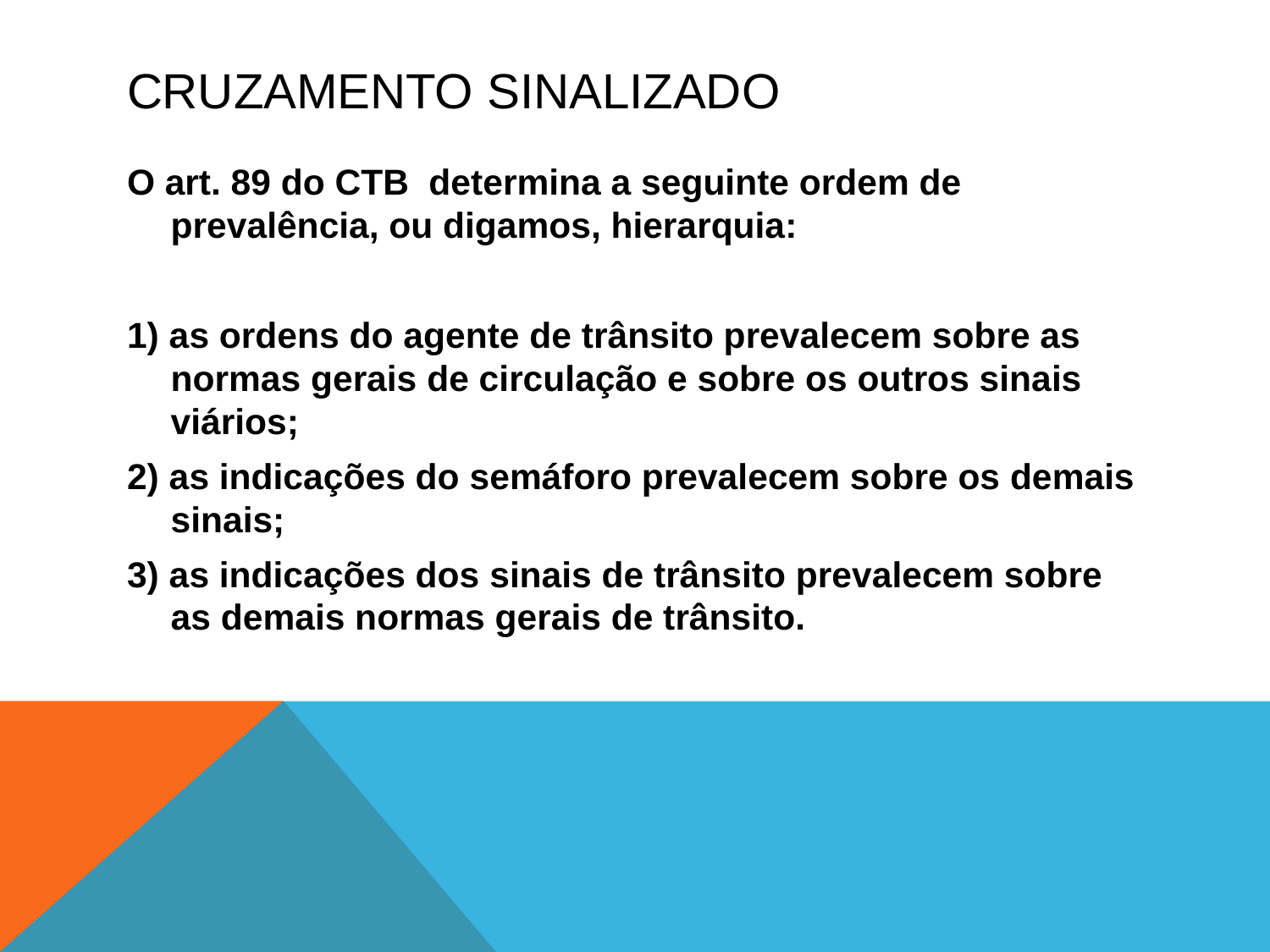

# CRUZAMENTO SINALIZADO
O art. 89 do CTB  determina a seguinte ordem de prevalência, ou digamos, hierarquia:

1) as ordens do agente de trânsito prevalecem sobre as normas gerais de circulação e sobre os outros sinais viários;
2) as indicações do semáforo prevalecem sobre os demais sinais;
3) as indicações dos sinais de trânsito prevalecem sobre as demais normas gerais de trânsito.